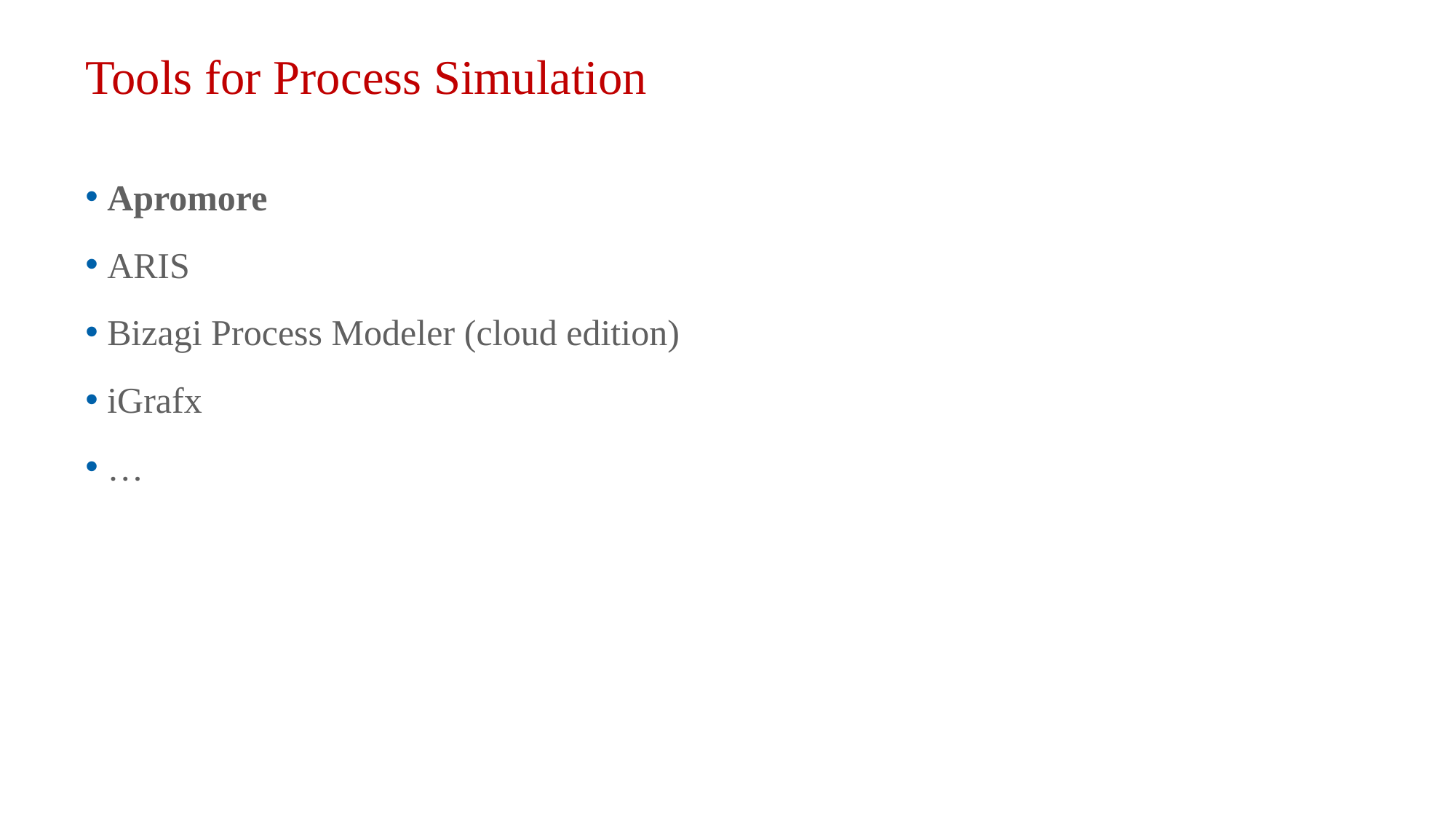

34
# Tools for Process Simulation
Apromore
ARIS
Bizagi Process Modeler (cloud edition)
iGrafx
…